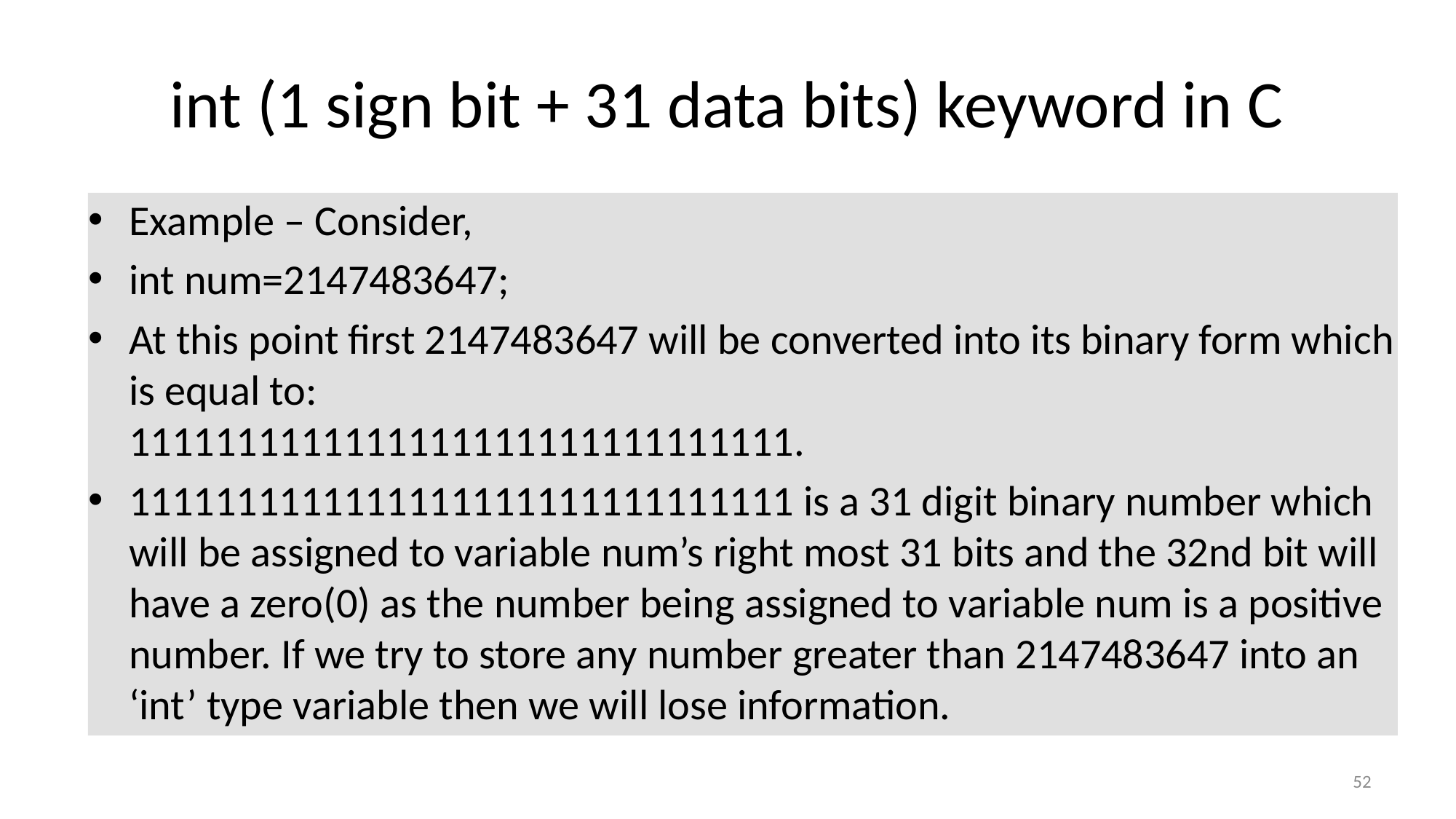

# int (1 sign bit + 31 data bits) keyword in C
Example – Consider,
int num=2147483647;
At this point first 2147483647 will be converted into its binary form which is equal to:
1111111111111111111111111111111.
1111111111111111111111111111111 is a 31 digit binary number which will be assigned to variable num’s right most 31 bits and the 32nd bit will have a zero(0) as the number being assigned to variable num is a positive number. If we try to store any number greater than 2147483647 into an ‘int’ type variable then we will lose information.
52